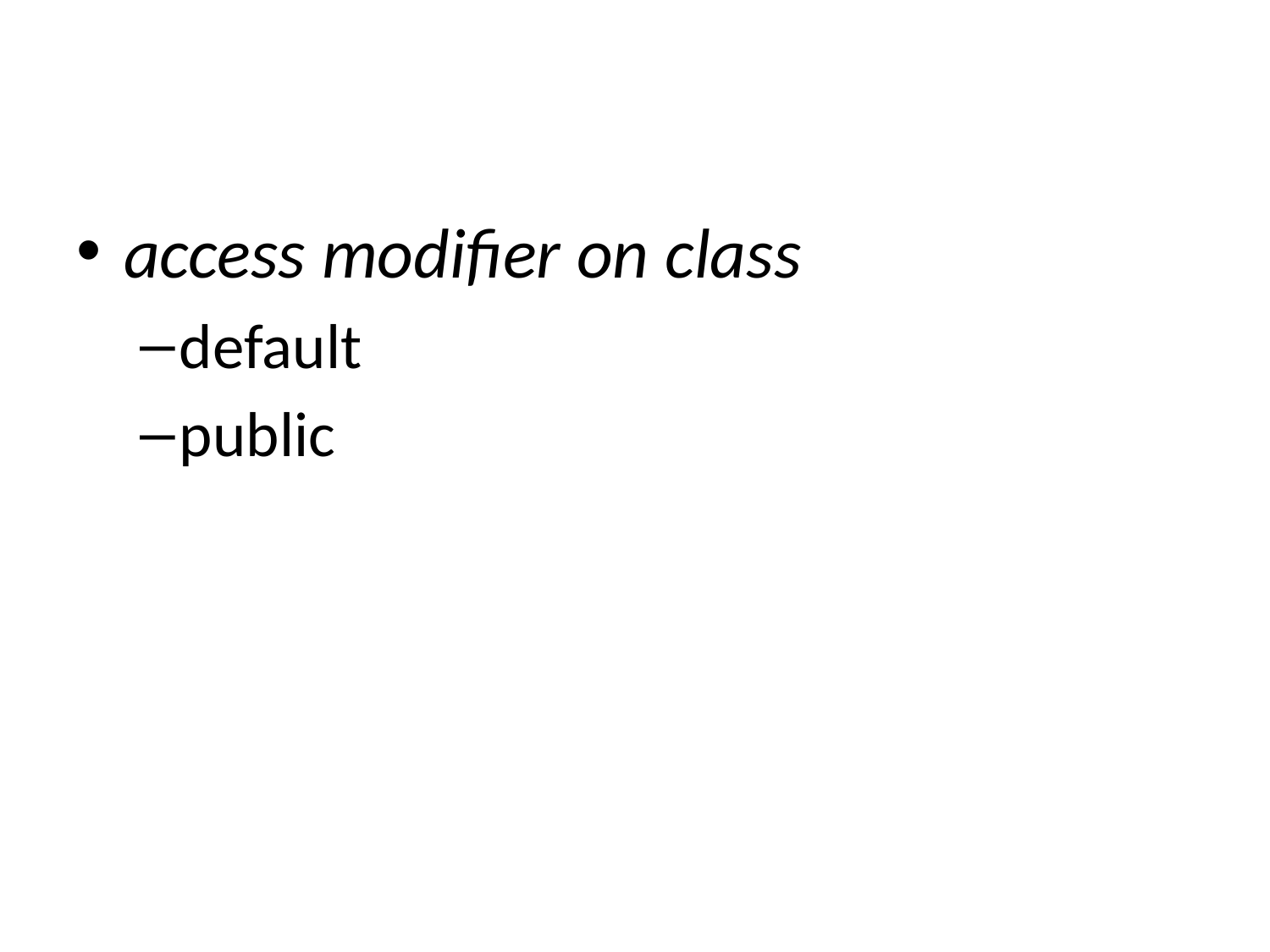

#
access modifier on class
default
public